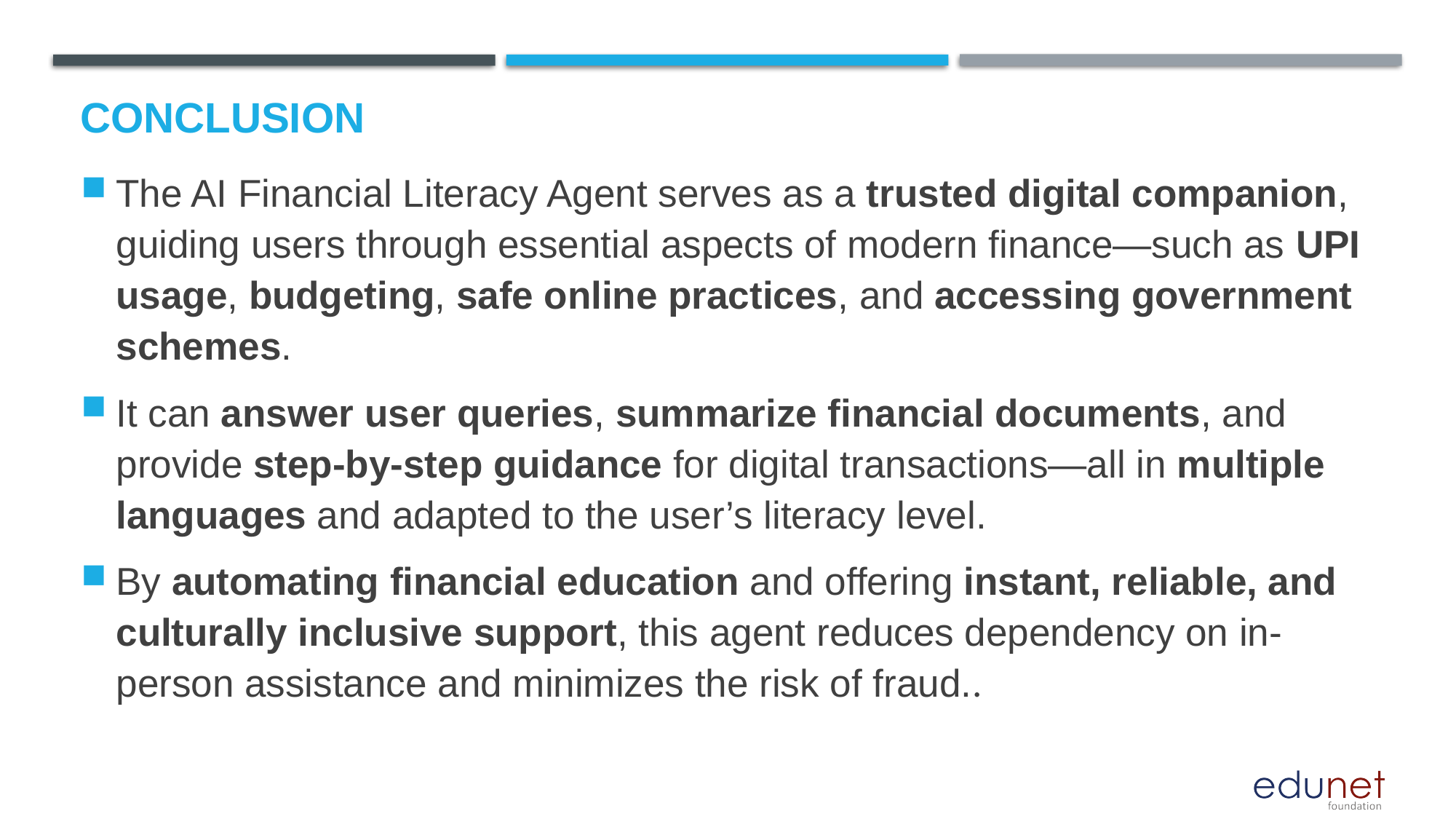

# Conclusion
The AI Financial Literacy Agent serves as a trusted digital companion, guiding users through essential aspects of modern finance—such as UPI usage, budgeting, safe online practices, and accessing government schemes.
It can answer user queries, summarize financial documents, and provide step-by-step guidance for digital transactions—all in multiple languages and adapted to the user’s literacy level.
By automating financial education and offering instant, reliable, and culturally inclusive support, this agent reduces dependency on in-person assistance and minimizes the risk of fraud..